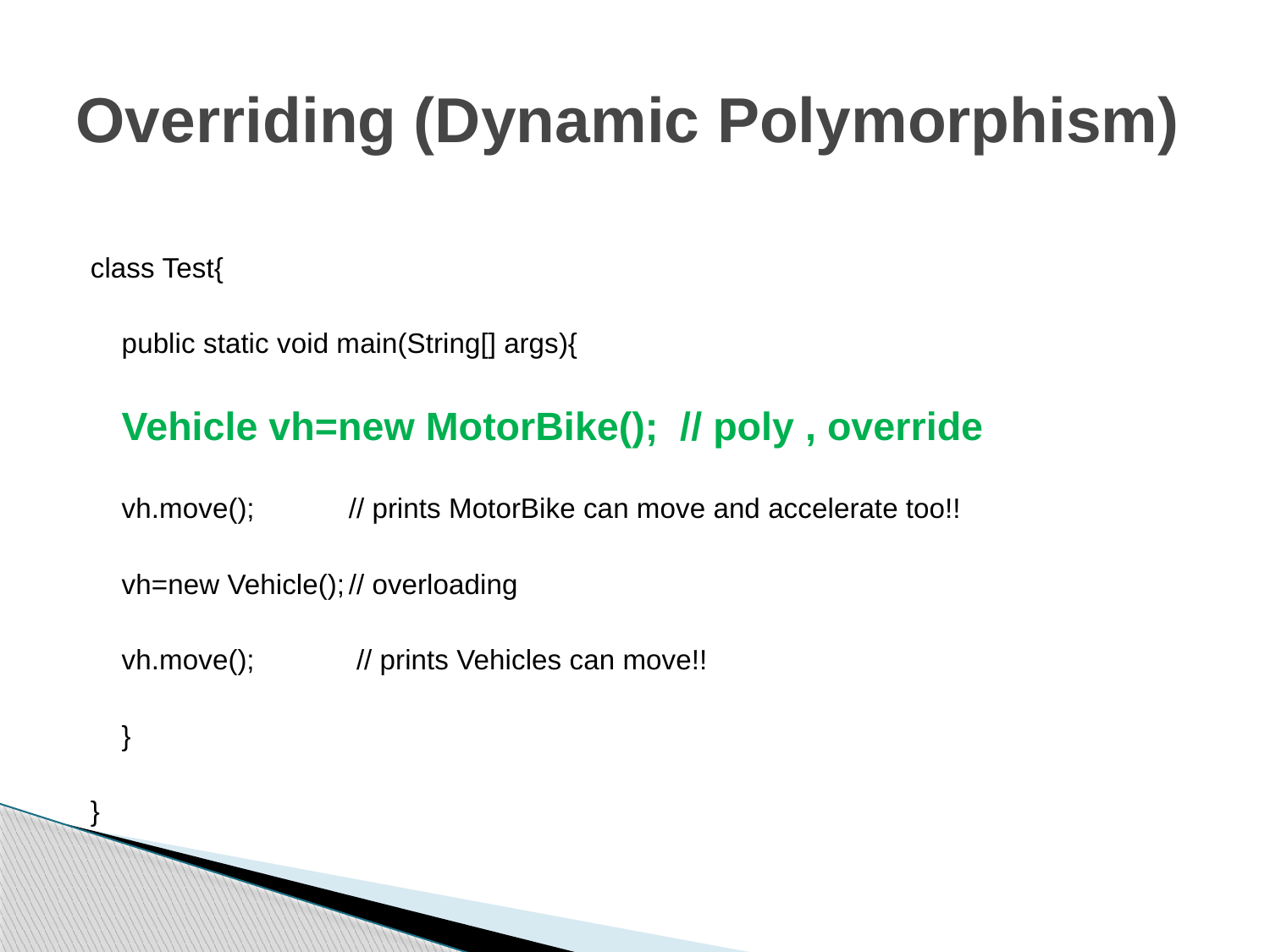

# Overriding (Dynamic Polymorphism)

class Test{

    public static void main(String[] args){

    Vehicle vh=new MotorBike();  // poly , override

    vh.move();    		// prints MotorBike can move and accelerate too!!

    vh=new Vehicle();	// overloading

    vh.move();   		 // prints Vehicles can move!!

    }

}